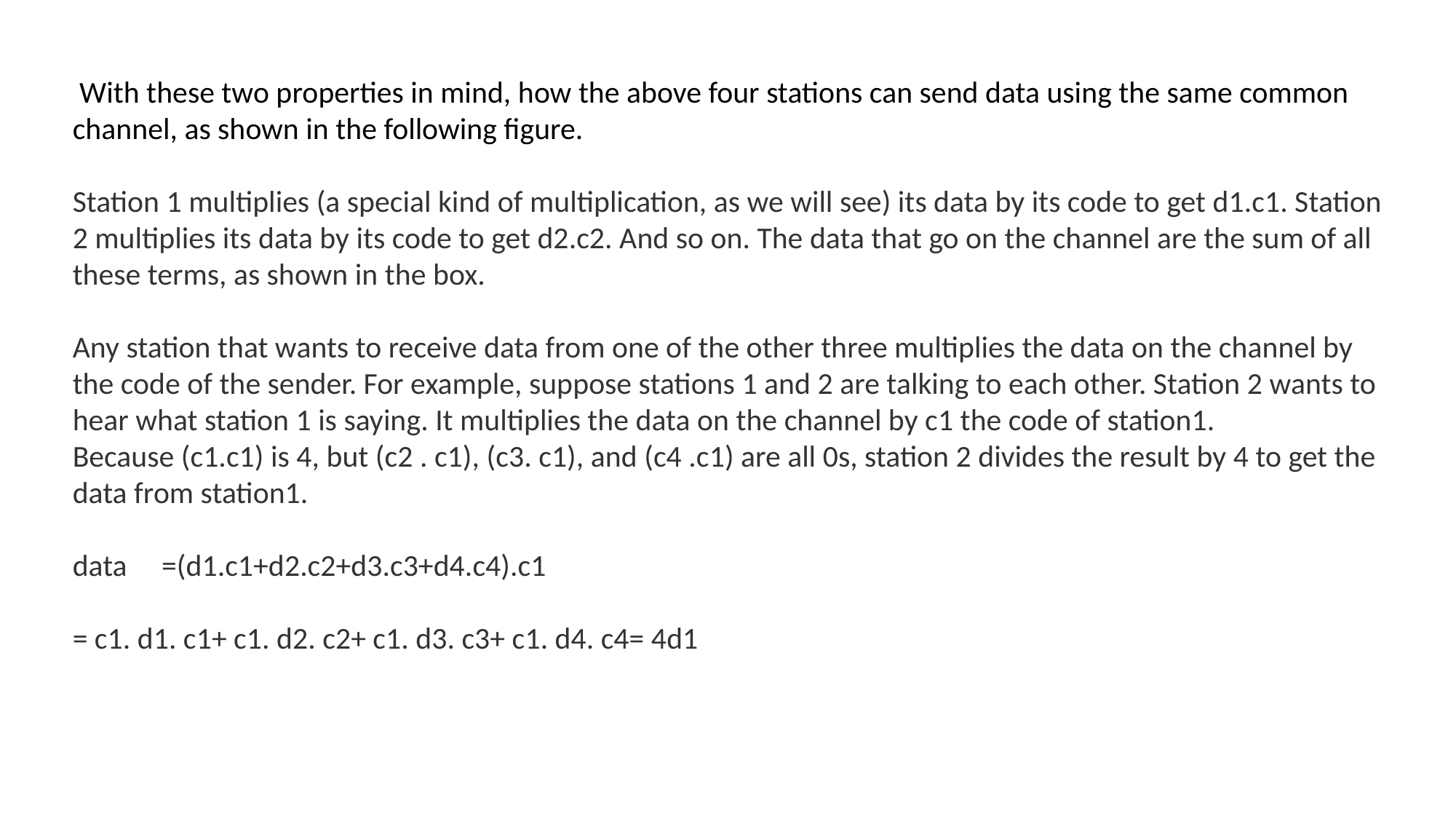

With these two properties in mind, how the above four stations can send data using the same common channel, as shown in the following figure.

Station 1 multiplies (a special kind of multiplication, as we will see) its data by its code to get d1.c1. Station 2 multiplies its data by its code to get d2.c2. And so on. The data that go on the channel are the sum of all these terms, as shown in the box.

Any station that wants to receive data from one of the other three multiplies the data on the channel by the code of the sender. For example, suppose stations 1 and 2 are talking to each other. Station 2 wants to hear what station 1 is saying. It multiplies the data on the channel by c1 the code of station1.
Because (c1.c1) is 4, but (c2 . c1), (c3. c1), and (c4 .c1) are all 0s, station 2 divides the result by 4 to get the data from station1.
data     =(d1.c1+d2.c2+d3.c3+d4.c4).c1
= c1. d1. c1+ c1. d2. c2+ c1. d3. c3+ c1. d4. c4= 4d1